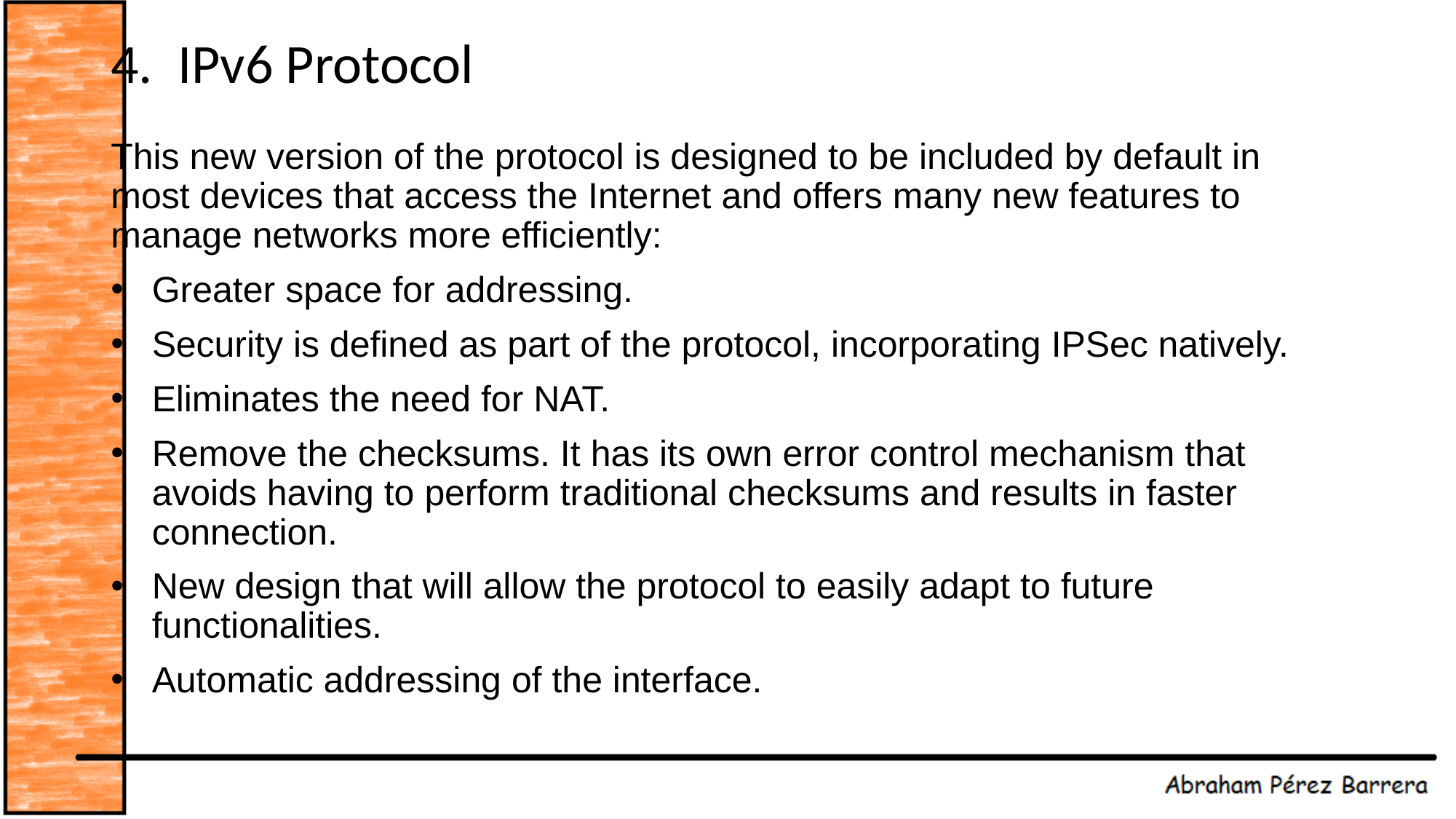

# 4.  IPv6 Protocol
This new version of the protocol is designed to be included by default in most devices that access the Internet and offers many new features to manage networks more efficiently:
Greater space for addressing.
Security is defined as part of the protocol, incorporating IPSec natively.
Eliminates the need for NAT.
Remove the checksums. It has its own error control mechanism that avoids having to perform traditional checksums and results in faster connection.
New design that will allow the protocol to easily adapt to future functionalities.
Automatic addressing of the interface.